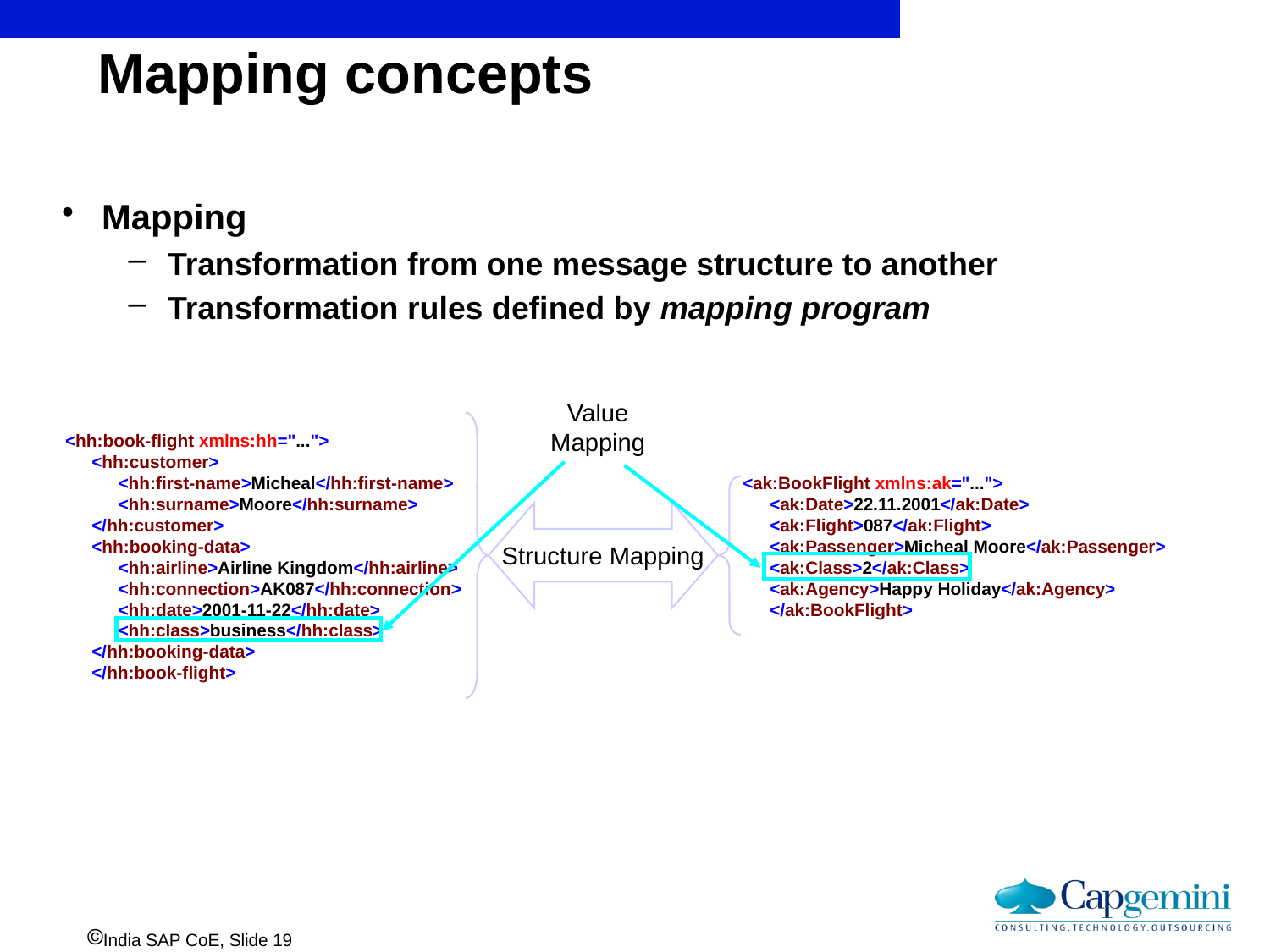

# Mapping concepts
Mapping
Transformation from one message structure to another
Transformation rules defined by mapping program
Value Mapping

Structure Mapping
<hh:book-flight xmlns:hh="...">
<hh:customer>
<hh:first-name>Micheal</hh:first-name>
<hh:surname>Moore</hh:surname>
</hh:customer>
<hh:booking-data>
<hh:airline>Airline Kingdom</hh:airline>
<hh:connection>AK087</hh:connection>
<hh:date>2001-11-22</hh:date>
<hh:class>business</hh:class>
</hh:booking-data>
</hh:book-flight>
<ak:BookFlight xmlns:ak="...">
<ak:Date>22.11.2001</ak:Date>
<ak:Flight>087</ak:Flight>
<ak:Passenger>Micheal Moore</ak:Passenger>
<ak:Class>2</ak:Class>
<ak:Agency>Happy Holiday</ak:Agency>
</ak:BookFlight>